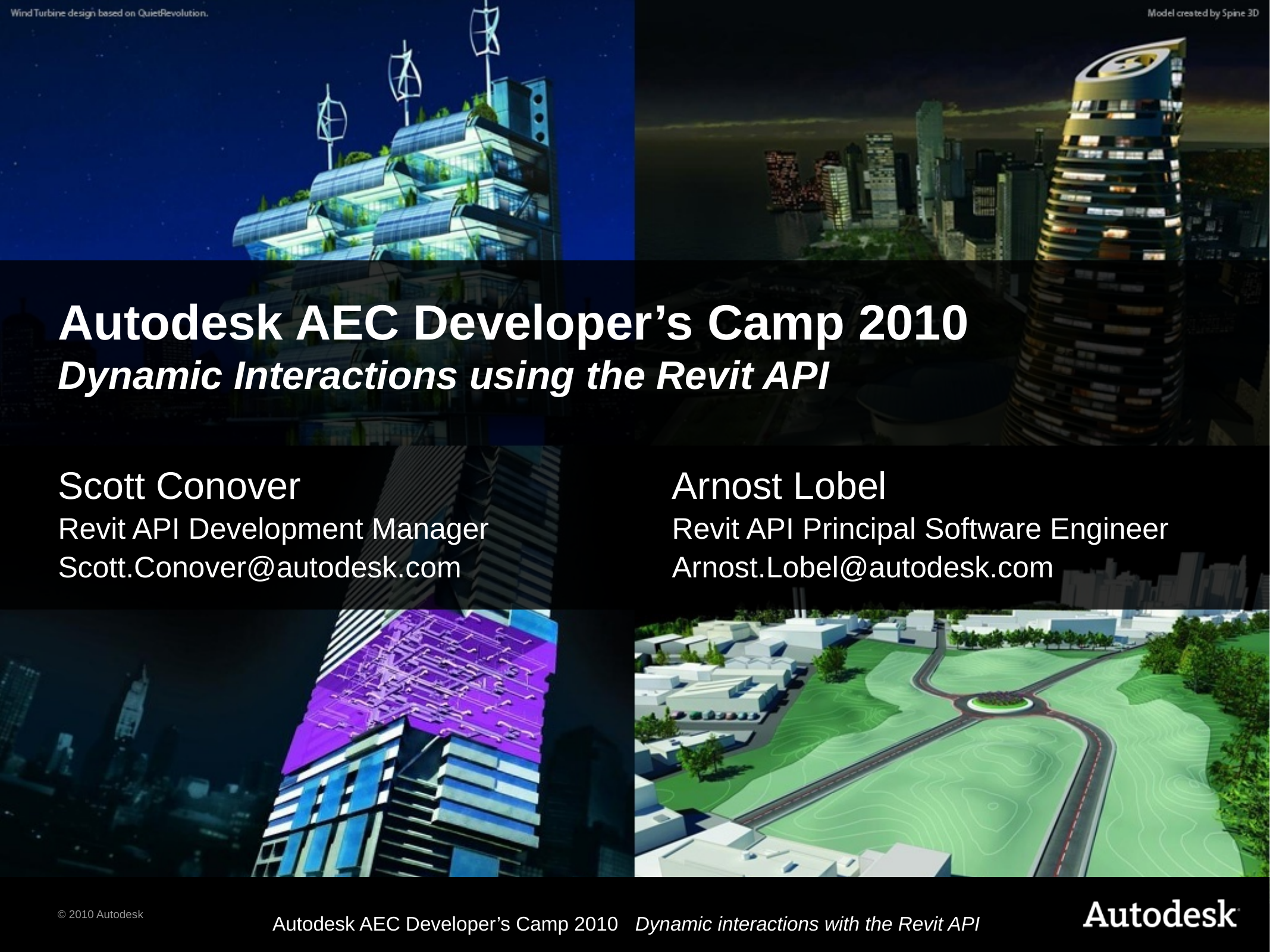

# Autodesk AEC Developer’s Camp 2010 Dynamic Interactions using the Revit API
Scott Conover
Revit API Development Manager
Scott.Conover@autodesk.com
Arnost Lobel
Revit API Principal Software Engineer
Arnost.Lobel@autodesk.com